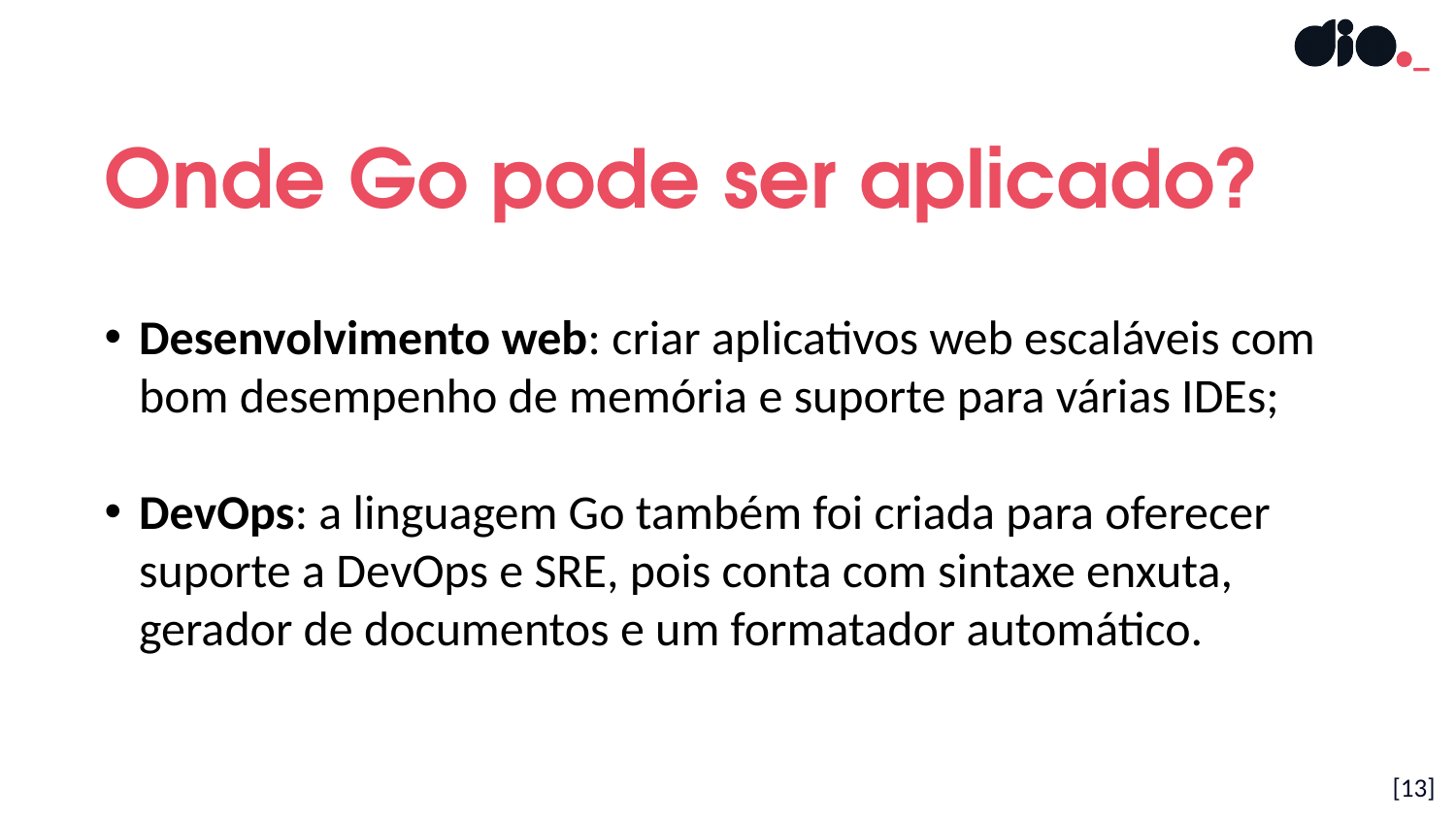

Onde Go pode ser aplicado?
Desenvolvimento web: criar aplicativos web escaláveis com bom desempenho de memória e suporte para várias IDEs;

DevOps: a linguagem Go também foi criada para oferecer suporte a DevOps e SRE, pois conta com sintaxe enxuta, gerador de documentos e um formatador automático.
[13]